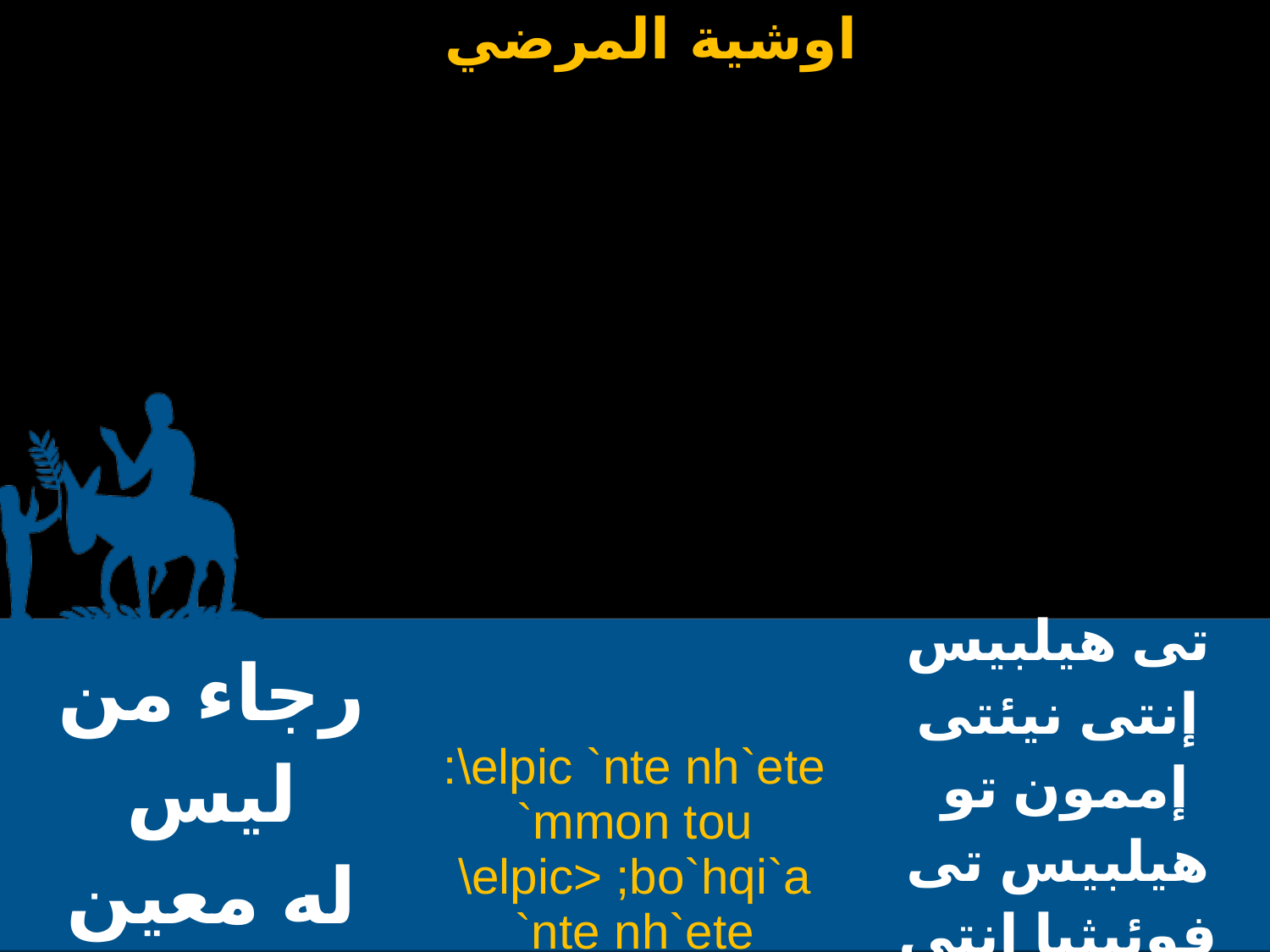

| رجاء من ليس له معين من ليس له معين | :\elpic `nte nh`ete `mmon tou \elpic> ;bo`hqi`a `nte nh`ete `mmon tou bo`hqoc | تى هيلبيس إنتى نيئتى إممون تو  هيلبيس تى فوئيثيا إنتى نيئتى  إممون توفوئيثوس |
| --- | --- | --- |